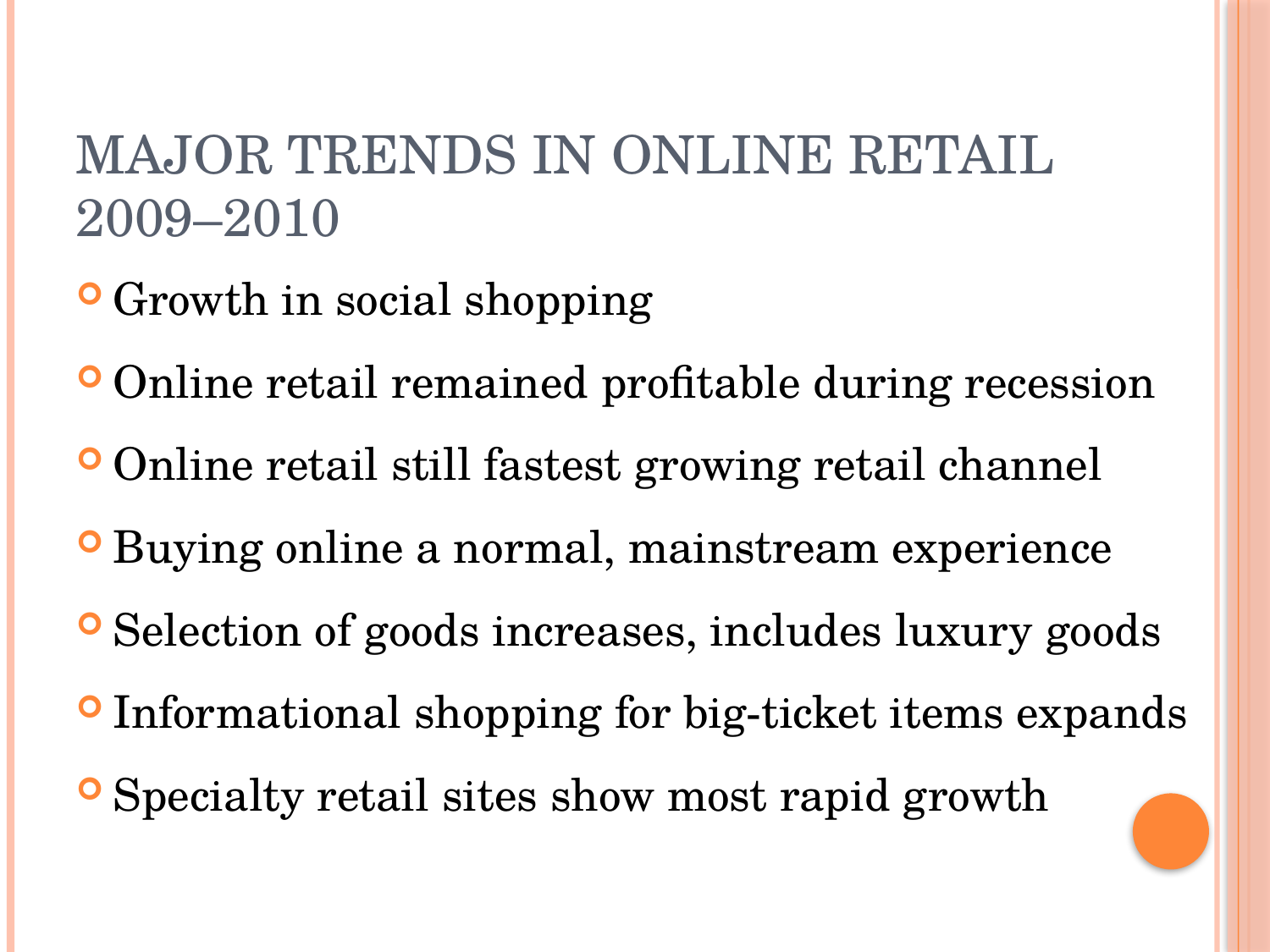

# Major Trends in Online Retail 2009–2010
Growth in social shopping
Online retail remained profitable during recession
Online retail still fastest growing retail channel
Buying online a normal, mainstream experience
Selection of goods increases, includes luxury goods
Informational shopping for big-ticket items expands
Specialty retail sites show most rapid growth